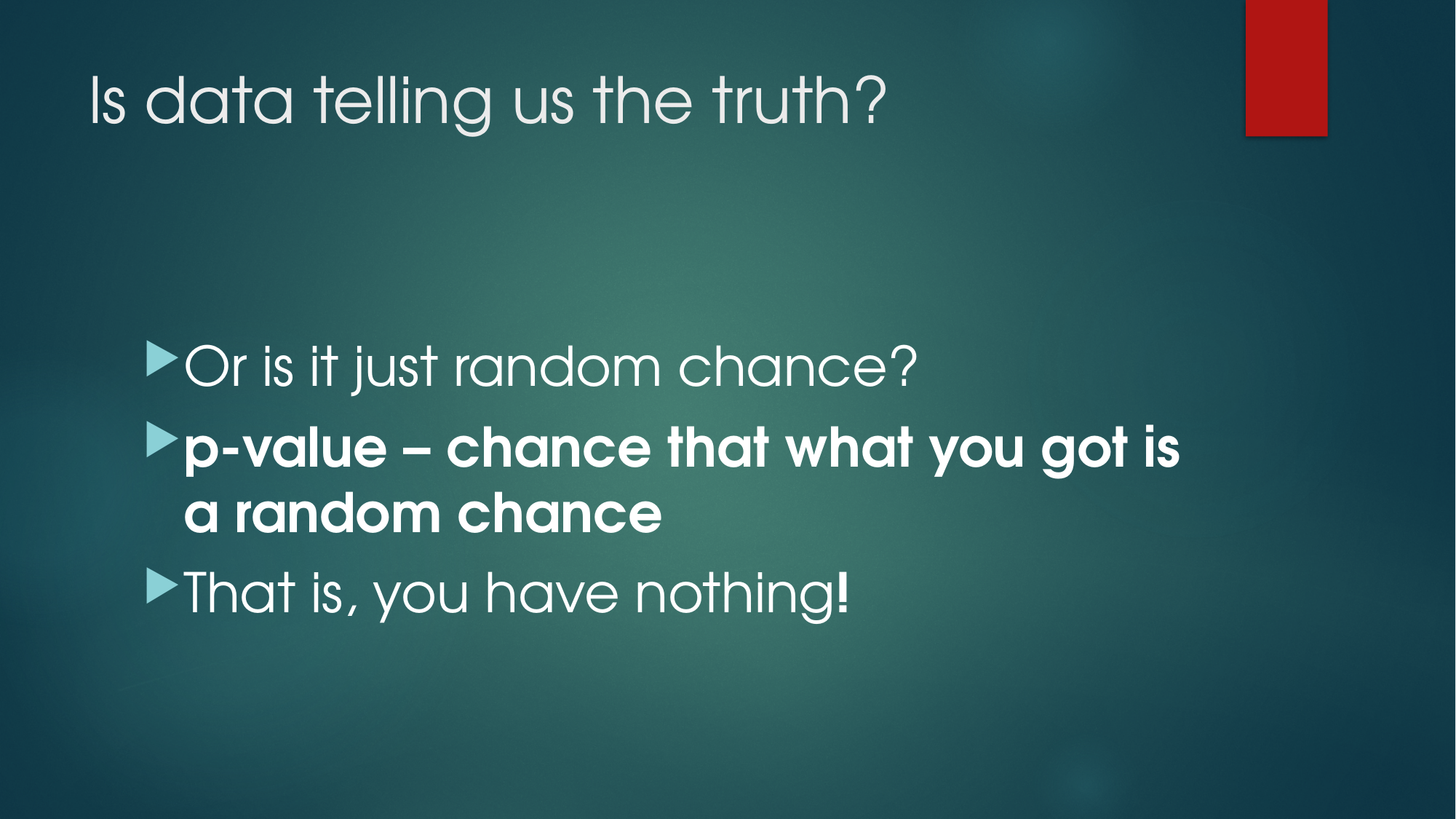

# Is data telling us the truth?

Or is it just random chance?
p-value – chance that what you got is a random chance
That is, you have nothing!